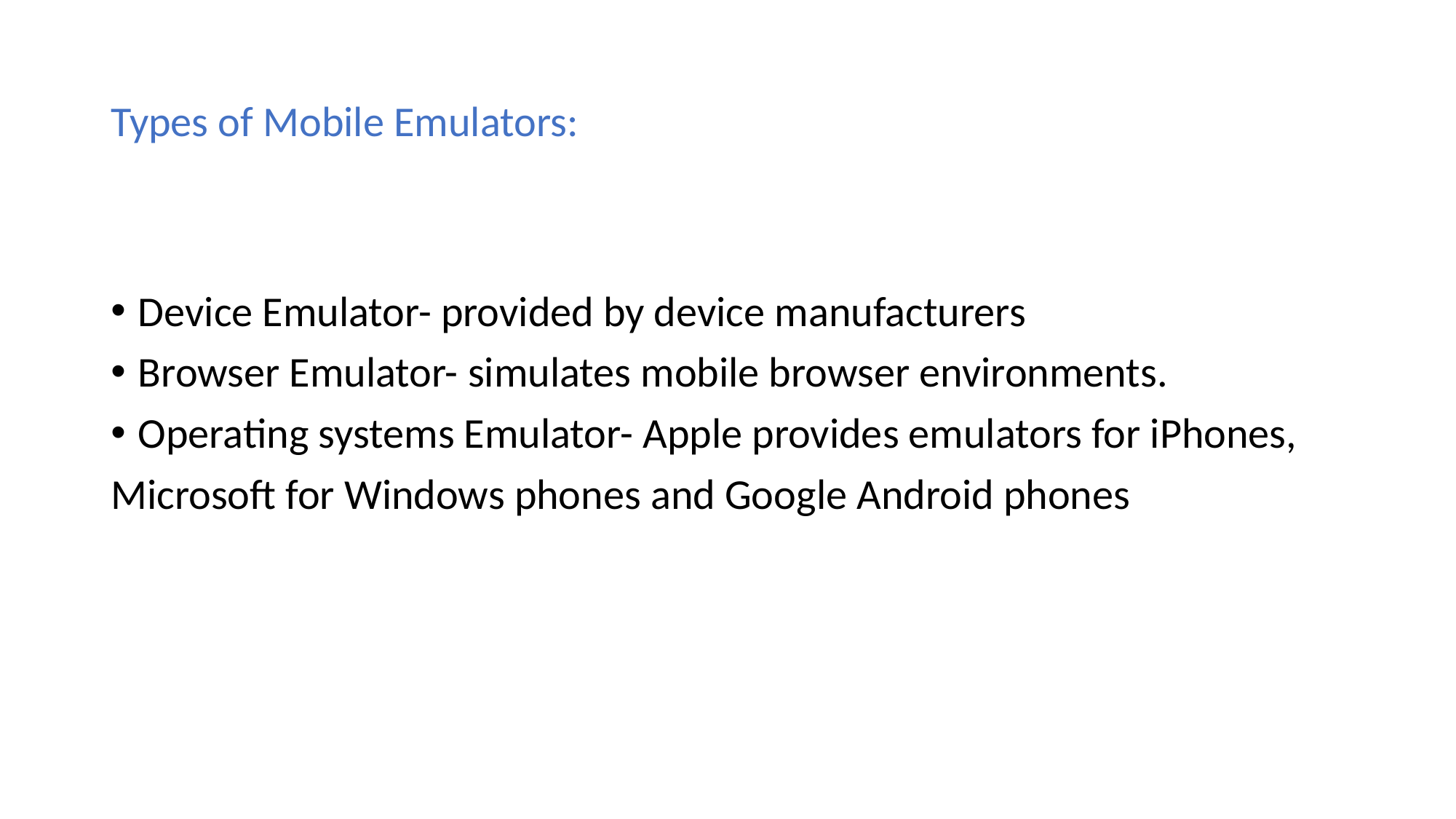

# Types of Mobile Emulators:

Device Emulator- provided by device manufacturers
Browser Emulator- simulates mobile browser environments.
Operating systems Emulator- Apple provides emulators for iPhones,
Microsoft for Windows phones and Google Android phones